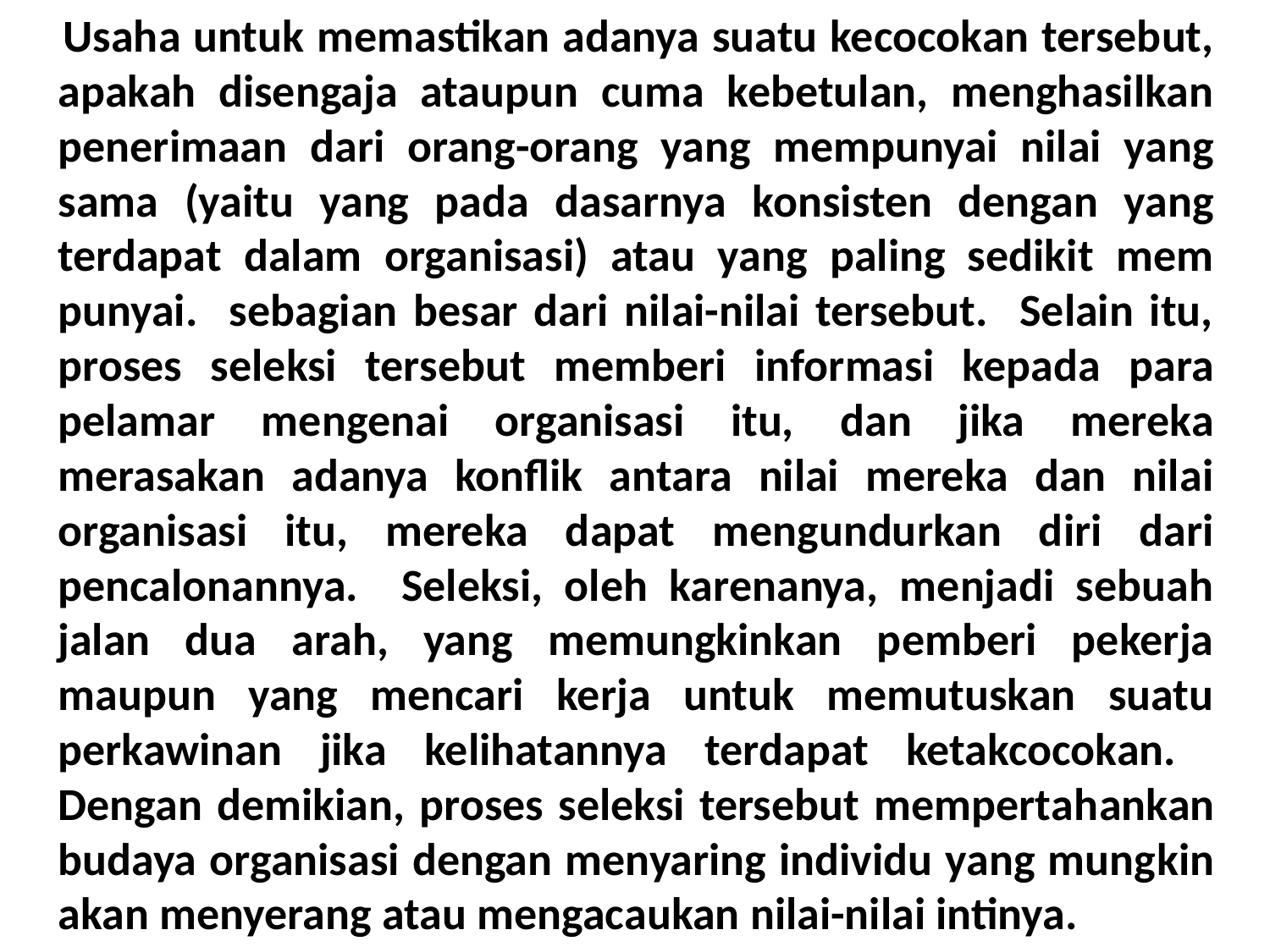

Usaha untuk memastikan adanya suatu kecocokan tersebut, apakah disengaja ataupun cuma kebetulan, menghasilkan penerimaan dari orang-orang yang mempunyai nilai yang sama (yaitu yang pada dasarnya konsisten dengan yang terdapat dalam organisasi) atau yang paling sedikit mem­punyai.  sebagian besar dari nilai-nilai tersebut.  Selain itu, proses seleksi tersebut memberi informasi kepada para pelamar mengenai organisasi itu, dan jika mereka merasakan adanya konflik antara nilai mereka dan nilai organisasi itu, mereka dapat mengundurkan diri dari pencalonannya.  Seleksi, oleh karenanya, menjadi sebuah jalan dua arah, yang memungkinkan pemberi pekerja maupun yang mencari kerja untuk memutuskan suatu perkawinan jika kelihatannya terdapat ketakcocokan.  Dengan demikian, proses seleksi tersebut memperta­hankan budaya organisasi dengan menyaring individu yang mung­kin akan menyerang atau mengacaukan nilai-nilai intinya.